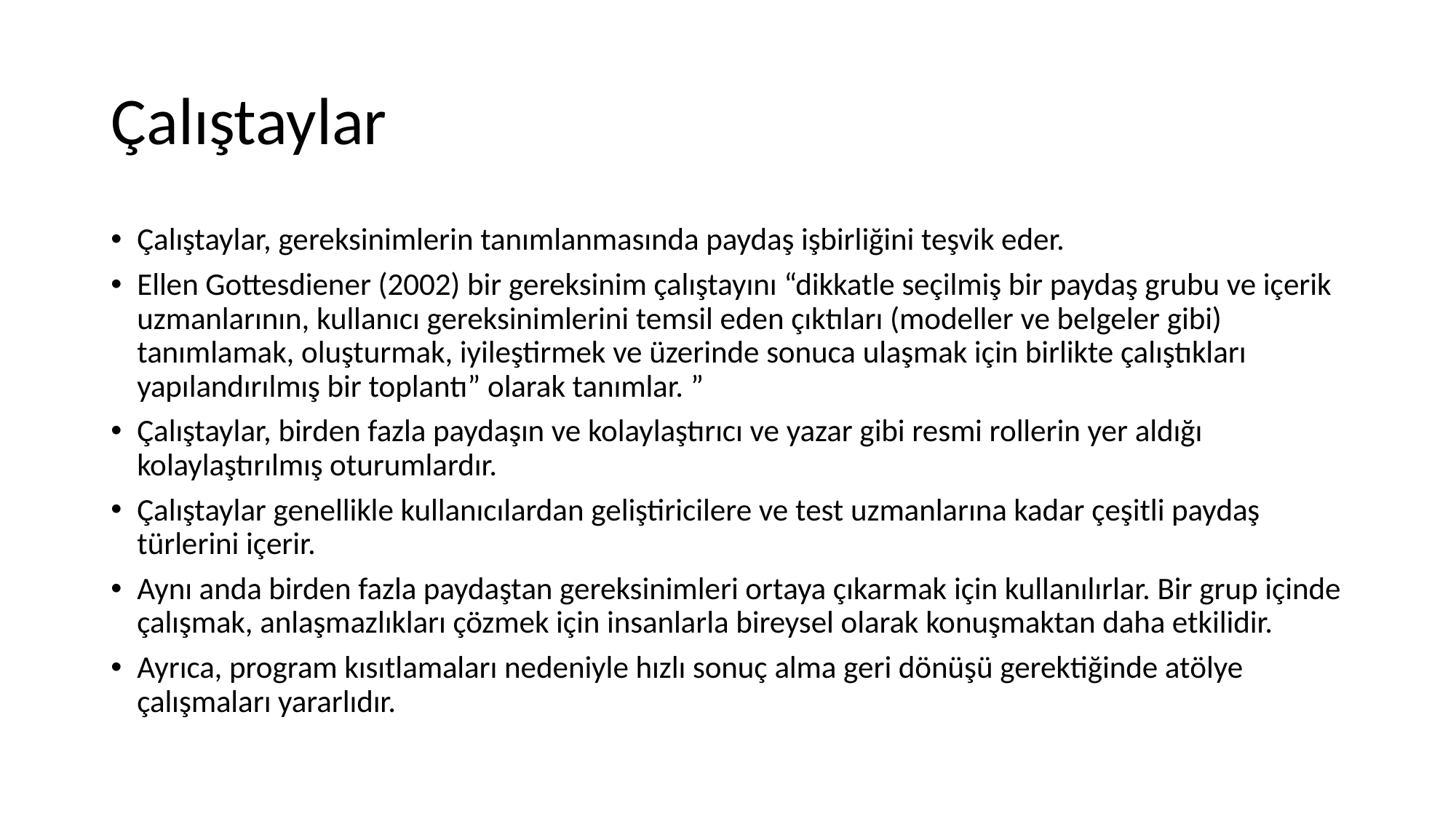

# Çalıştaylar
Çalıştaylar, gereksinimlerin tanımlanmasında paydaş işbirliğini teşvik eder.
Ellen Gottesdiener (2002) bir gereksinim çalıştayını “dikkatle seçilmiş bir paydaş grubu ve içerik uzmanlarının, kullanıcı gereksinimlerini temsil eden çıktıları (modeller ve belgeler gibi) tanımlamak, oluşturmak, iyileştirmek ve üzerinde sonuca ulaşmak için birlikte çalıştıkları yapılandırılmış bir toplantı” olarak tanımlar. ”
Çalıştaylar, birden fazla paydaşın ve kolaylaştırıcı ve yazar gibi resmi rollerin yer aldığı kolaylaştırılmış oturumlardır.
Çalıştaylar genellikle kullanıcılardan geliştiricilere ve test uzmanlarına kadar çeşitli paydaş türlerini içerir.
Aynı anda birden fazla paydaştan gereksinimleri ortaya çıkarmak için kullanılırlar. Bir grup içinde çalışmak, anlaşmazlıkları çözmek için insanlarla bireysel olarak konuşmaktan daha etkilidir.
Ayrıca, program kısıtlamaları nedeniyle hızlı sonuç alma geri dönüşü gerektiğinde atölye çalışmaları yararlıdır.